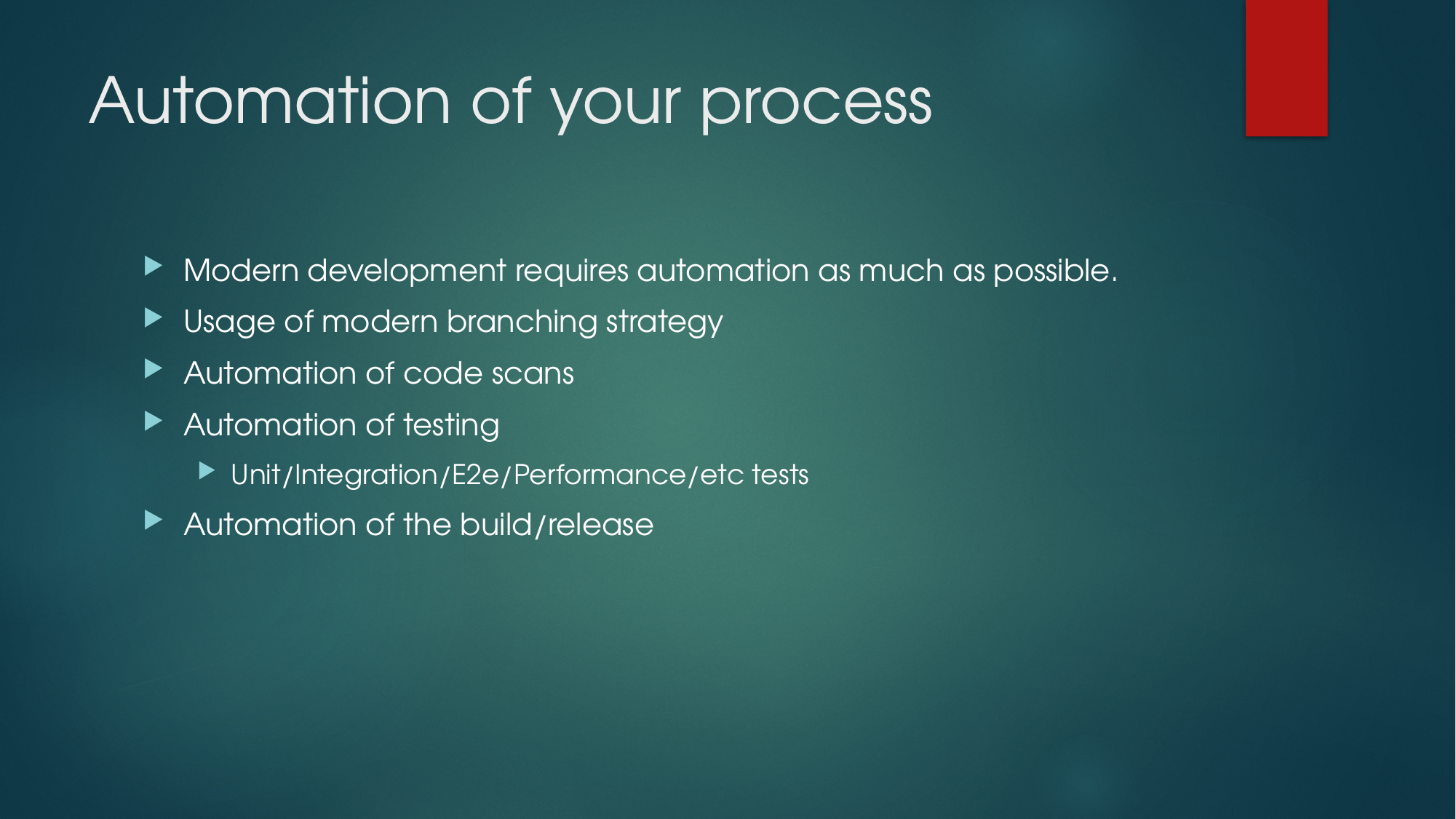

# Automation of your process
Modern development requires automation as much as possible.
Usage of modern branching strategy
Automation of code scans
Automation of testing
Unit/Integration/E2e/Performance/etc tests
Automation of the build/release